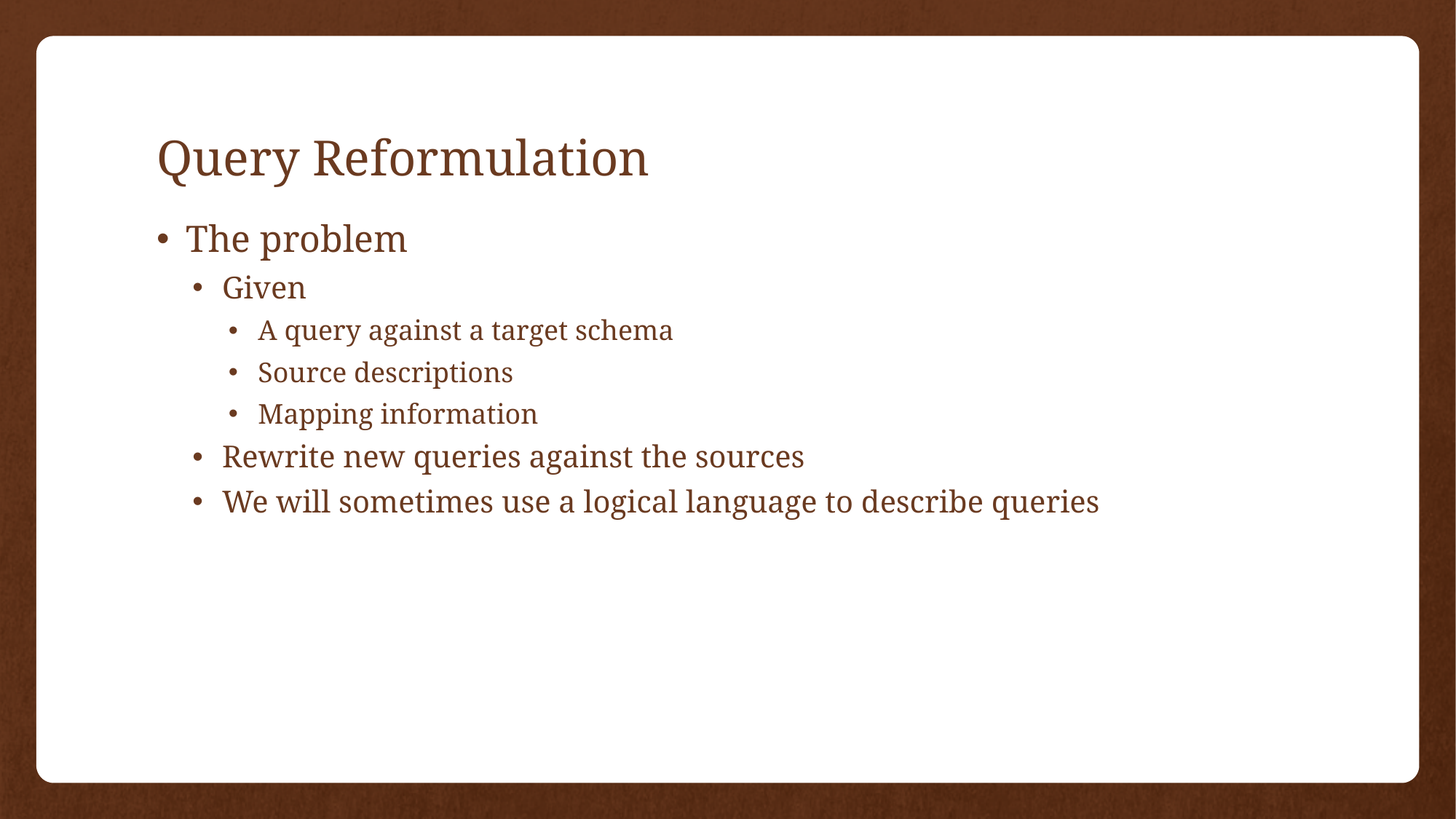

# Query Reformulation
The problem
Given
A query against a target schema
Source descriptions
Mapping information
Rewrite new queries against the sources
We will sometimes use a logical language to describe queries